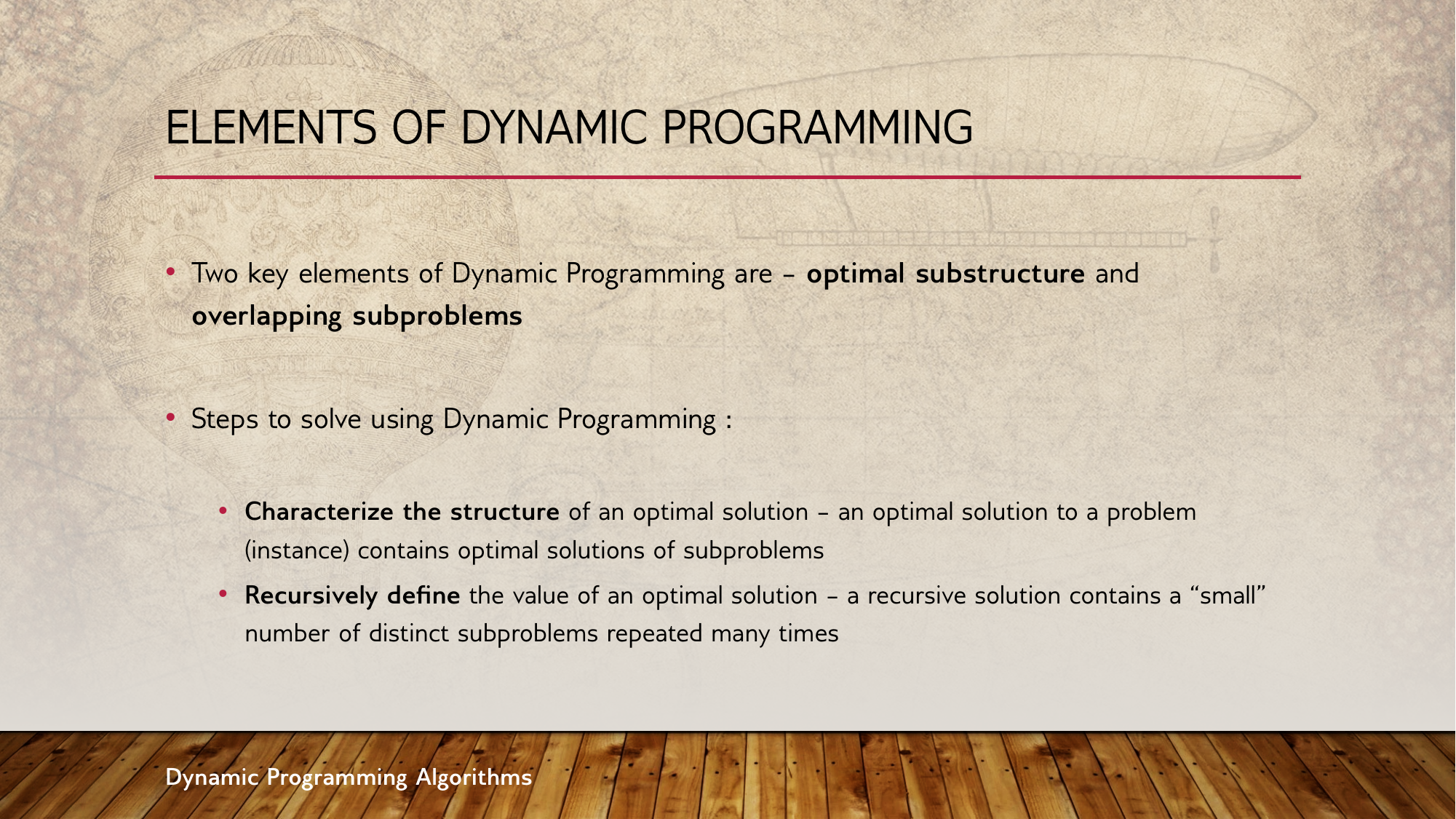

# Elements of dynamic programming
Two key elements of Dynamic Programming are – optimal substructure and overlapping subproblems

Steps to solve using Dynamic Programming :

Characterize the structure of an optimal solution – an optimal solution to a problem (instance) contains optimal solutions of subproblems
Recursively define the value of an optimal solution – a recursive solution contains a “small” number of distinct subproblems repeated many times
Dynamic Programming Algorithms